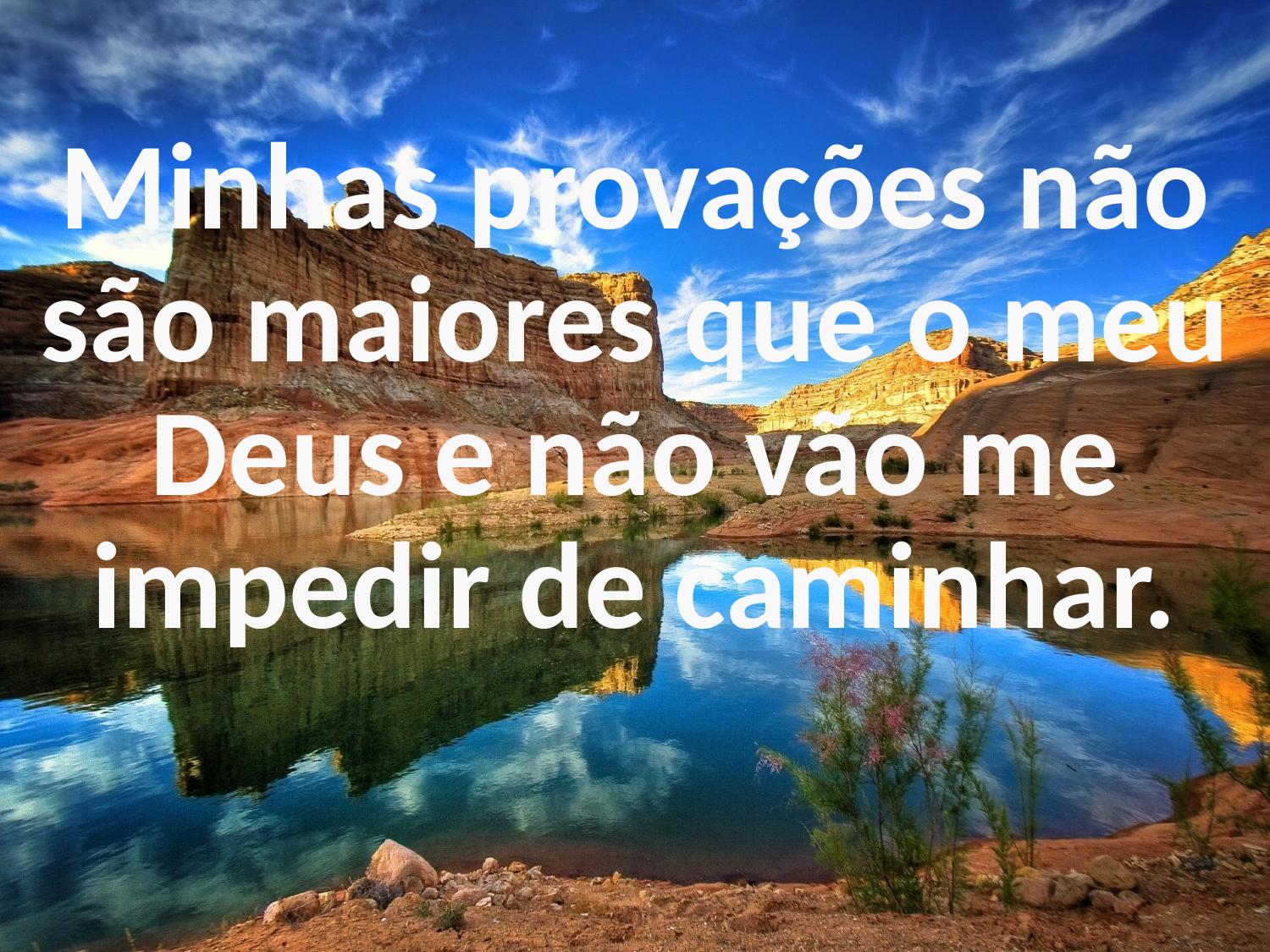

Minhas provações não são maiores que o meu Deus e não vão me impedir de caminhar.